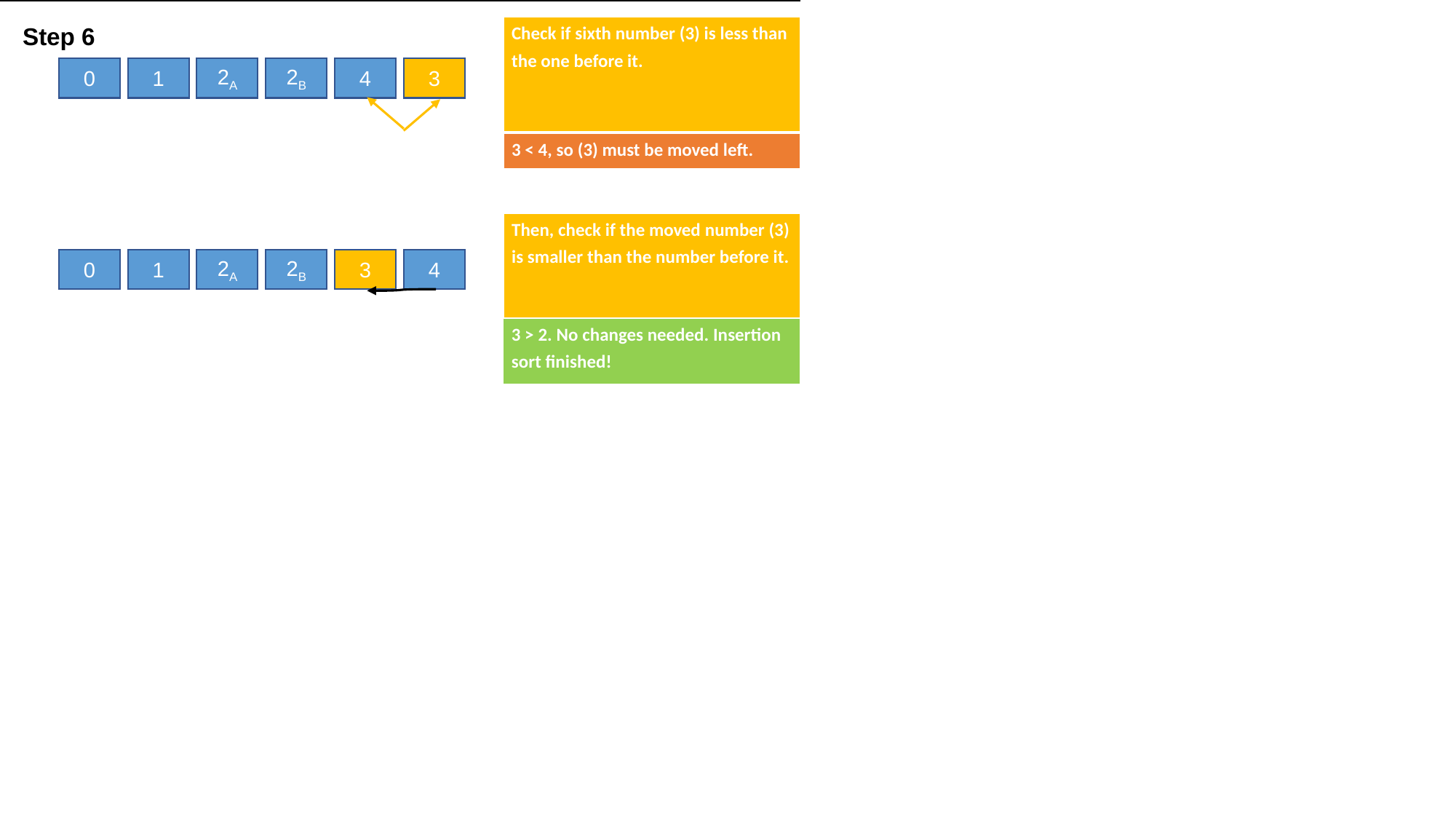

Step 6
| Check if sixth number (3) is less than the one before it. |
| --- |
0
1
2A
2B
4
3
| 3 < 4, so (3) must be moved left. |
| --- |
| Then, check if the moved number (3) is smaller than the number before it. |
| --- |
0
1
2A
2B
3
4
| 3 > 2. No changes needed. Insertion sort finished! |
| --- |